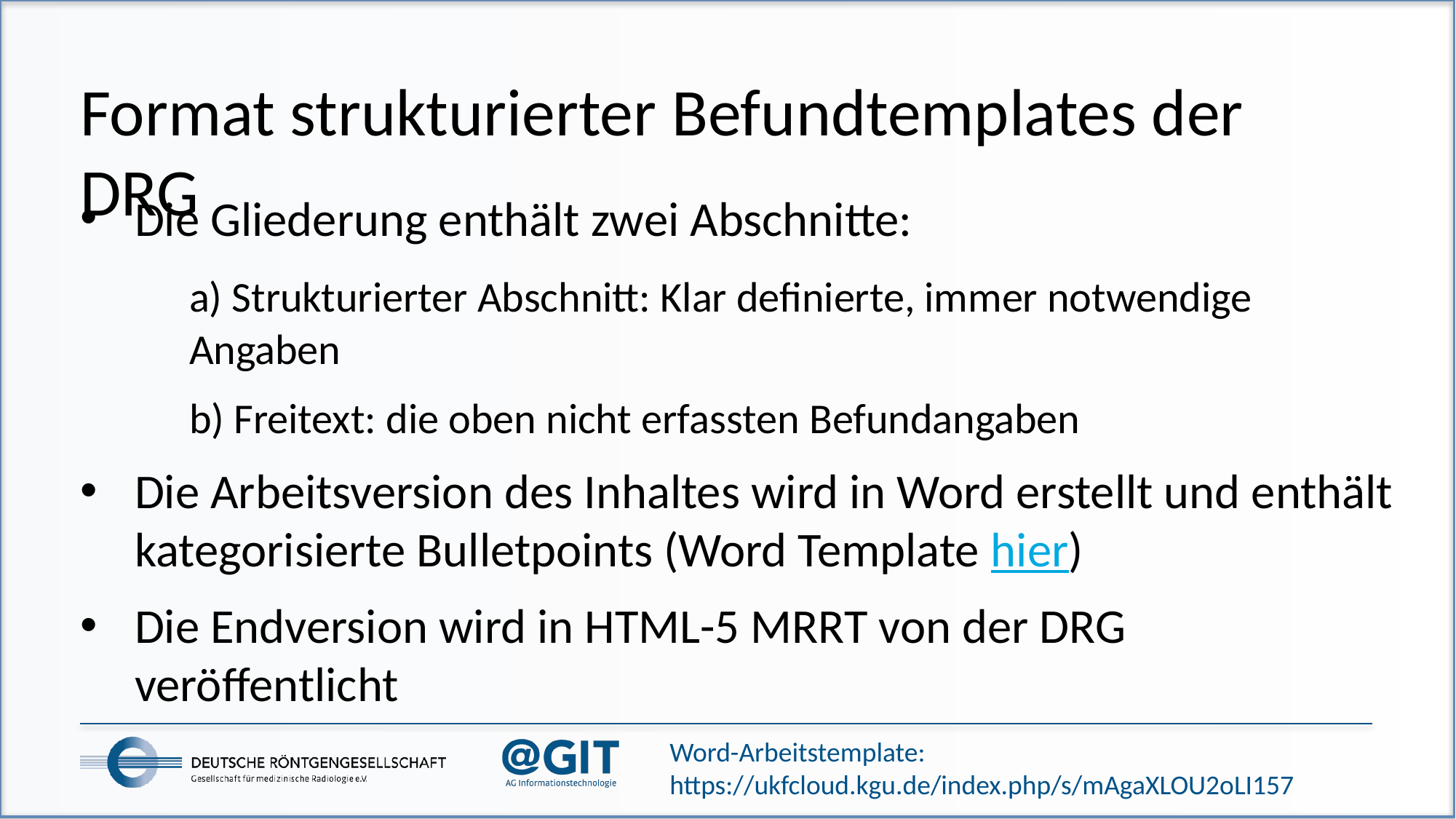

# Format strukturierter Befundtemplates der DRG
Die Gliederung enthält zwei Abschnitte:
	a) Strukturierter Abschnitt: Klar definierte, immer notwendige 			Angaben
	b) Freitext: die oben nicht erfassten Befundangaben
Die Arbeitsversion des Inhaltes wird in Word erstellt und enthält kategorisierte Bulletpoints (Word Template hier)
Die Endversion wird in HTML-5 MRRT von der DRG veröffentlicht

Word-Arbeitstemplate:
https://ukfcloud.kgu.de/index.php/s/mAgaXLOU2oLI157